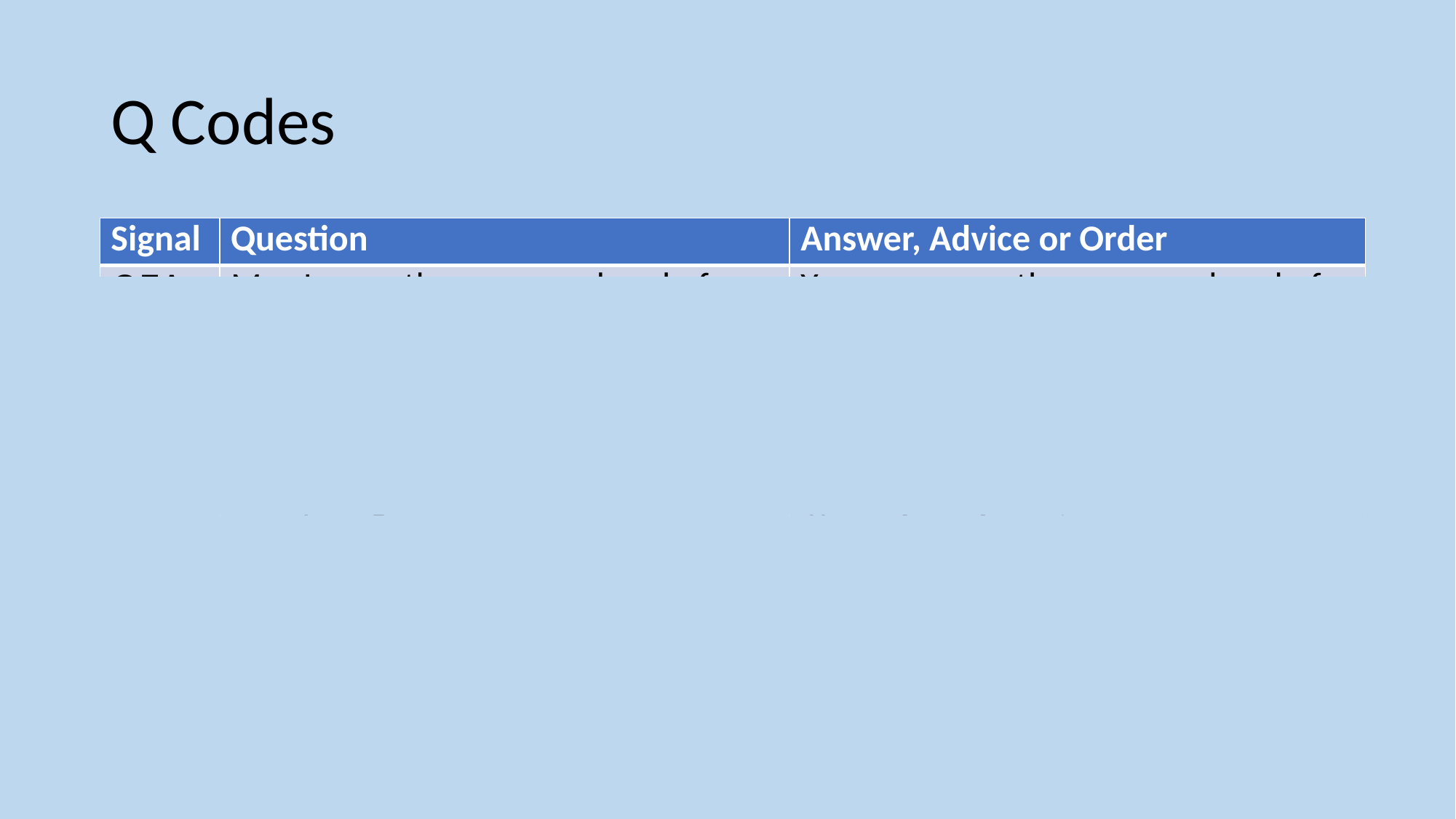

# Q Codes
| Signal | Question | Answer, Advice or Order |
| --- | --- | --- |
| QEA | May I cross the runway ahead of you? | You may cross the runway ahead of me. |
| QOD | Can you communicate with me in... 0. Dutch 1. English 2. French 3. German? | I can you communicate with you in... 0. Dutch 1. English 2. French 3. German? |
| QUS | Have you sighted survivors or wreckage? | Have sighted... 1) survivors in water, 2) survivors on rafts, 3) wreckage |